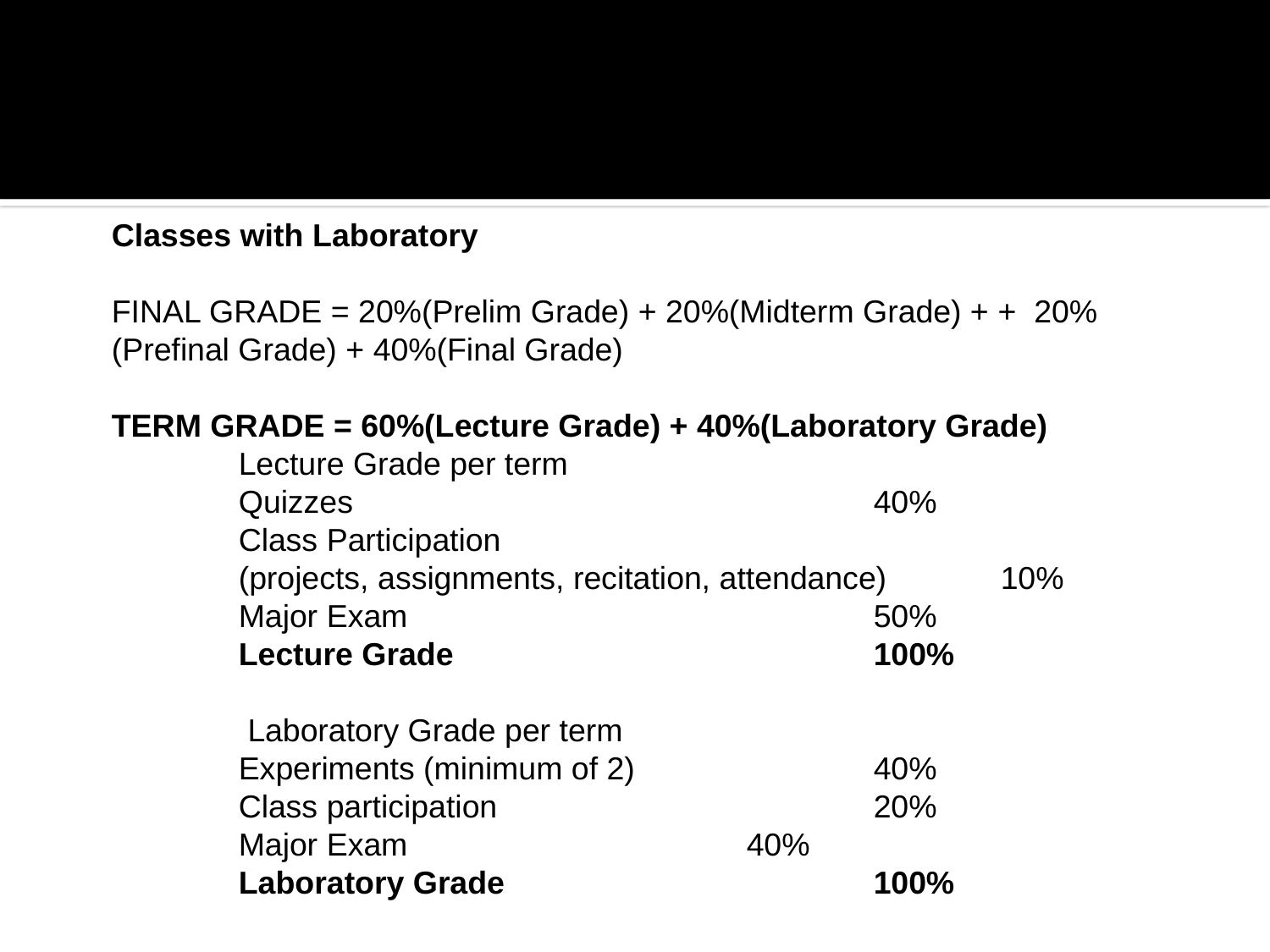

Classes with Laboratory

FINAL GRADE = 20%(Prelim Grade) + 20%(Midterm Grade) + +  20% (Prefinal Grade) + 40%(Final Grade)

TERM GRADE = 60%(Lecture Grade) + 40%(Laboratory Grade)
	Lecture Grade per term
	Quizzes					40%
	Class Participation
	(projects, assignments, recitation, attendance)	10%
	Major Exam				50%
	Lecture Grade				100%

	 Laboratory Grade per term
	Experiments (minimum of 2)		40%
	Class participation			20%
	Major Exam			40%
	Laboratory Grade			100%